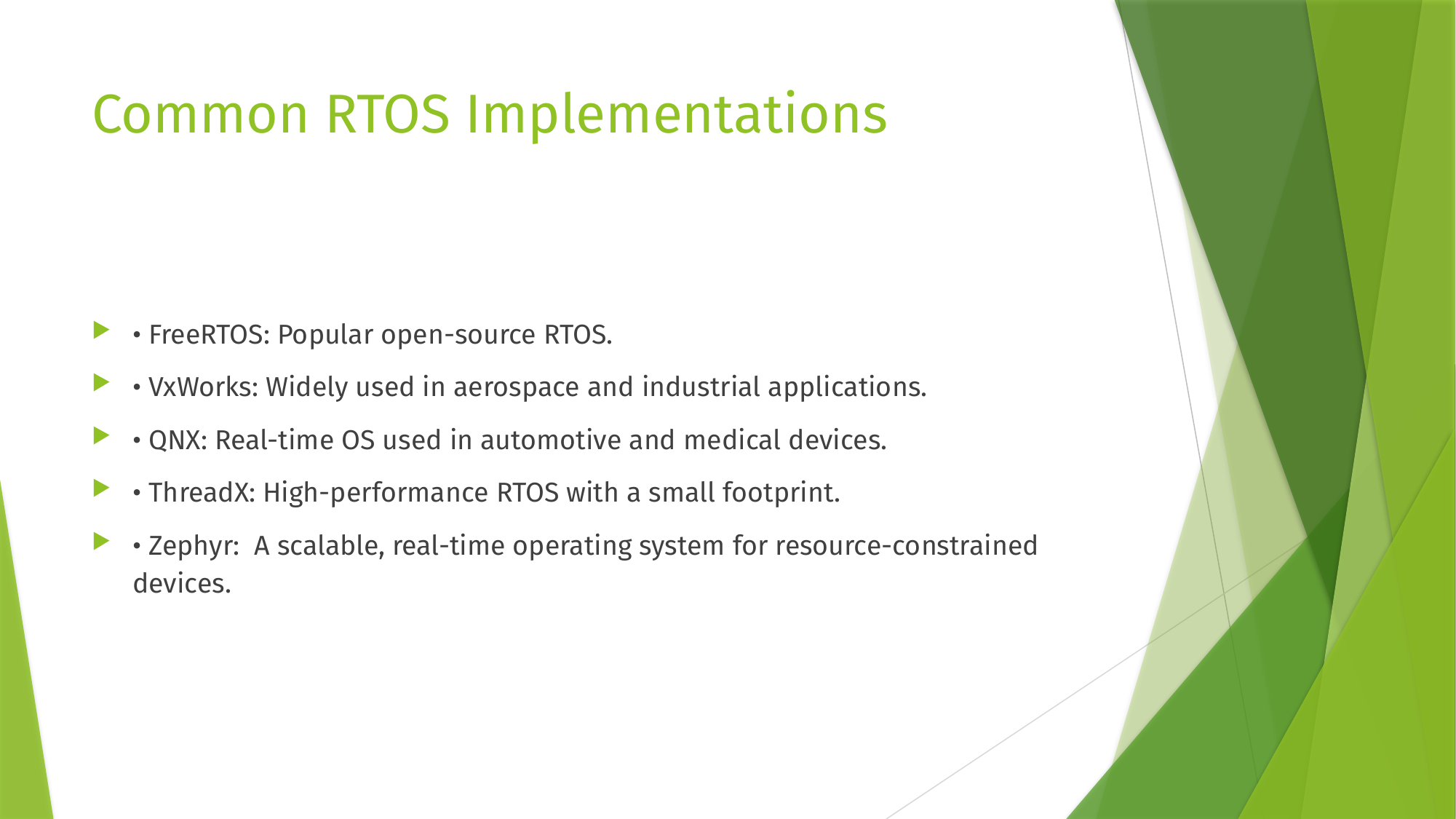

# Common RTOS Implementations

• FreeRTOS: Popular open-source RTOS.
• VxWorks: Widely used in aerospace and industrial applications.
• QNX: Real-time OS used in automotive and medical devices.
• ThreadX: High-performance RTOS with a small footprint.
• Zephyr:  A scalable, real-time operating system for resource-constrained devices.